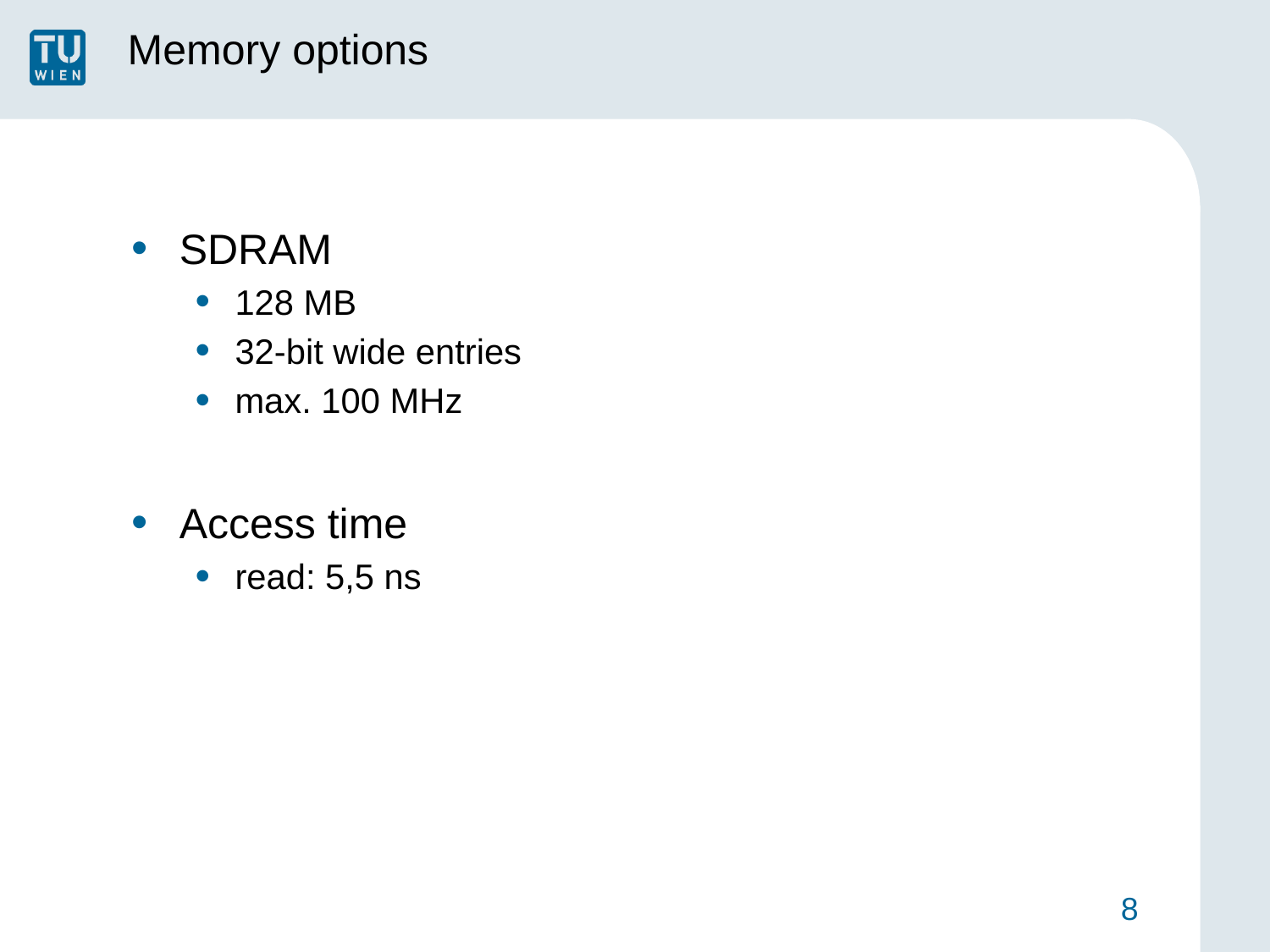

# Memory options

SDRAM
128 MB
32-bit wide entries
max. 100 MHz

Access time
read: 5,5 ns